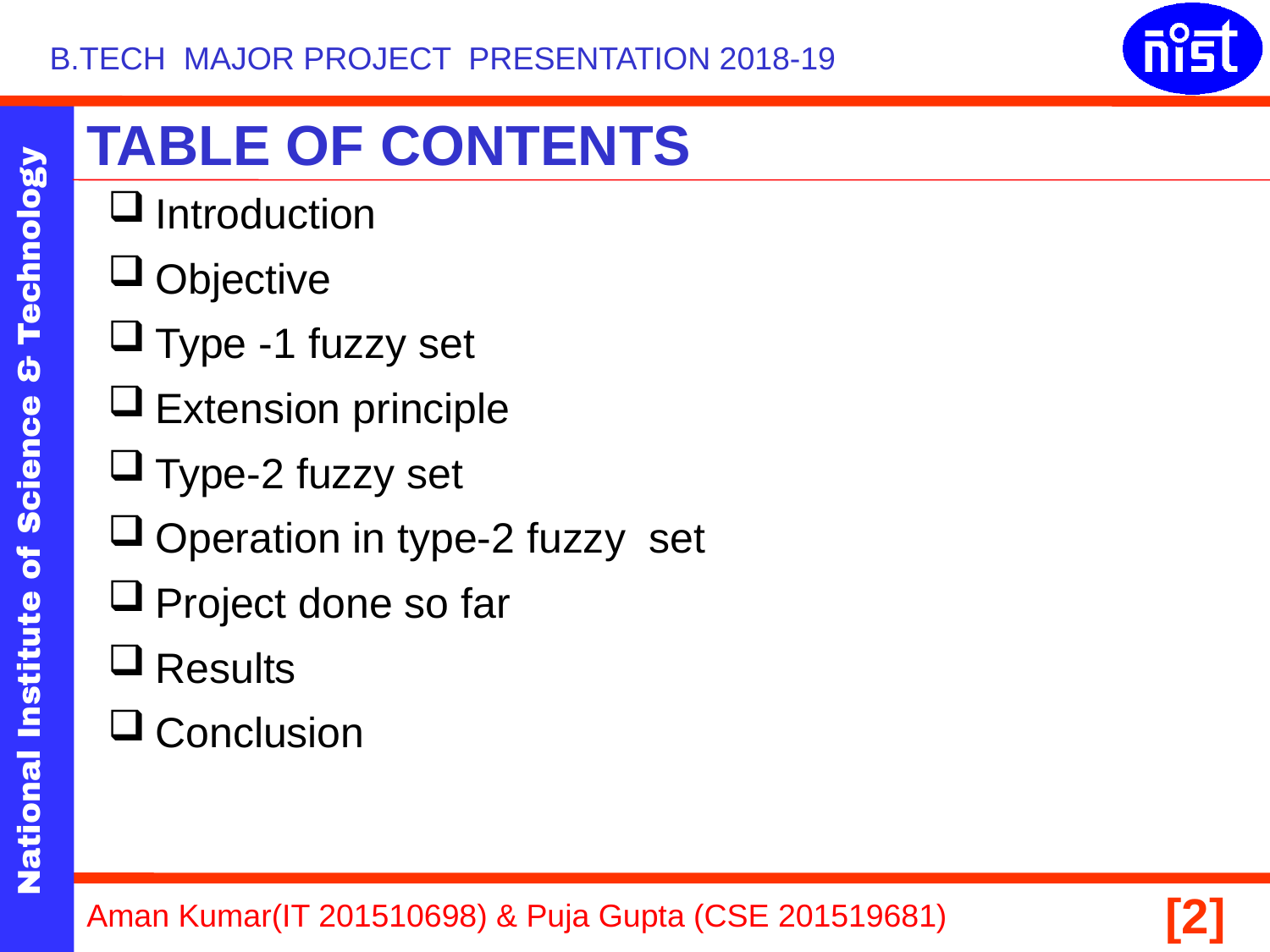

# TABLE OF CONTENTS
Introduction
Objective
Type -1 fuzzy set
Extension principle
Type-2 fuzzy set
Operation in type-2 fuzzy  set
Project done so far
Results
Conclusion